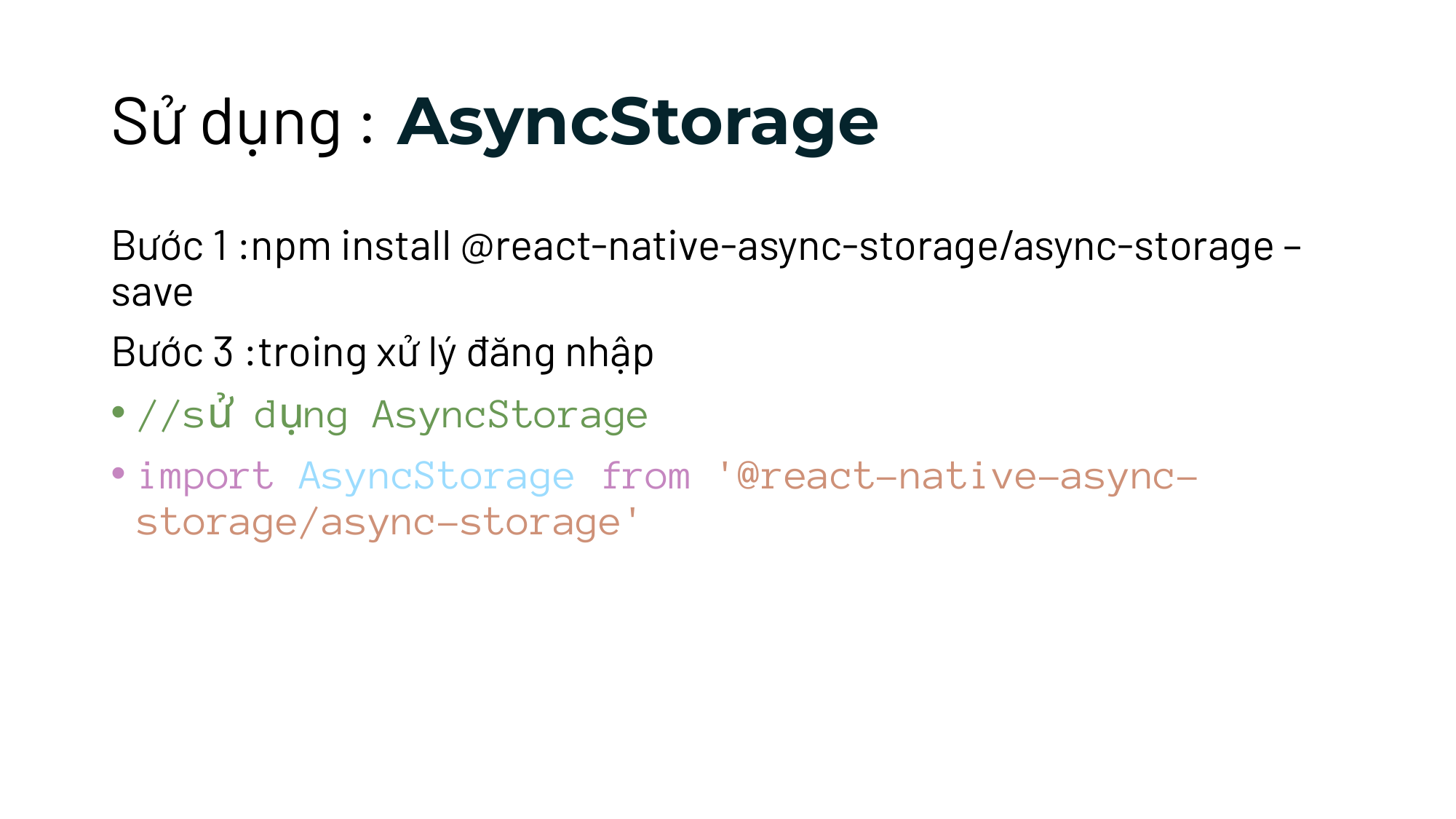

# Sử dụng : AsyncStorage
Bước 1 :npm install @react-native-async-storage/async-storage –save
Bước 3 :troing xử lý đăng nhập
//sử dụng AsyncStorage
import AsyncStorage from '@react-native-async-storage/async-storage'